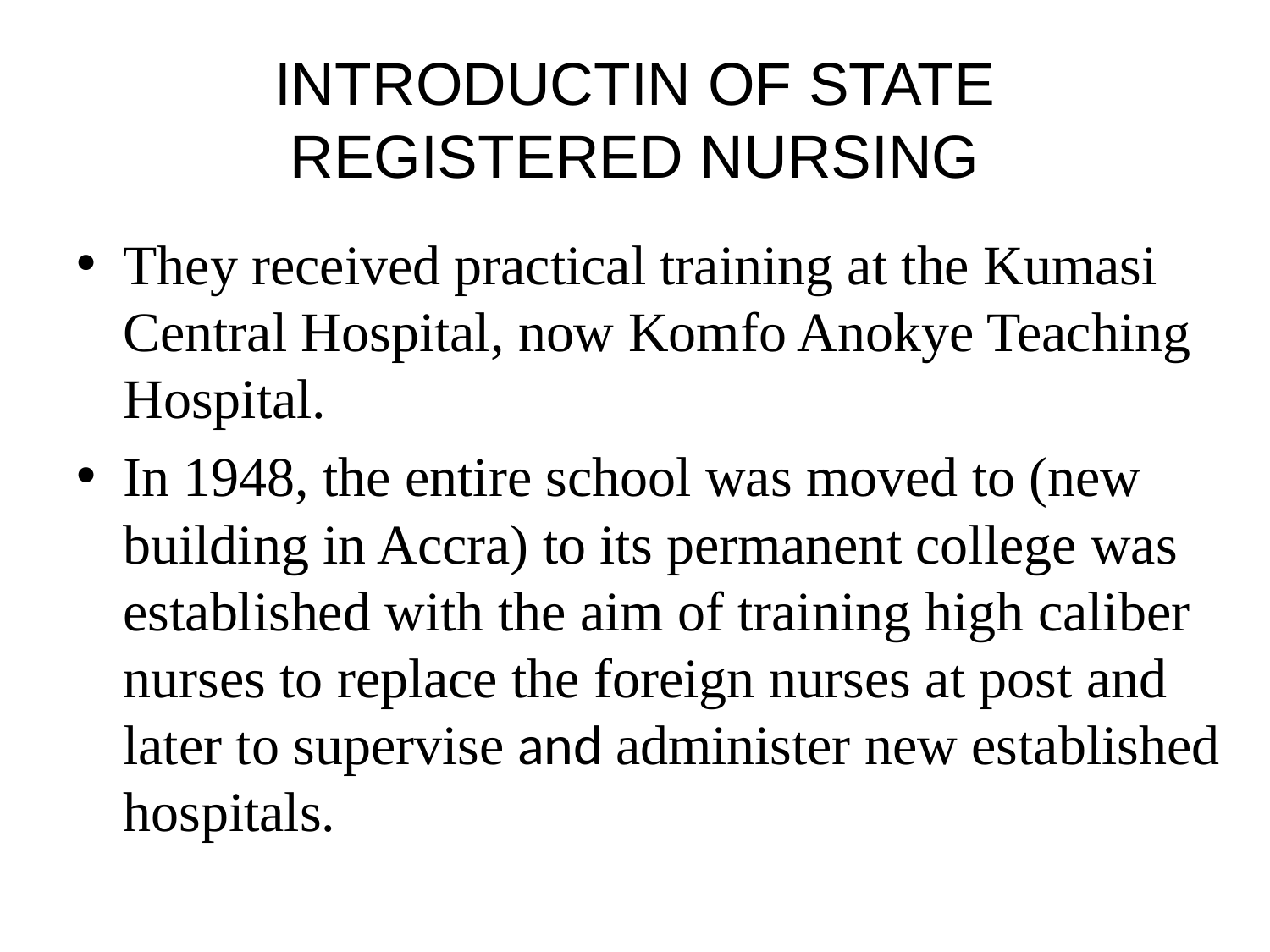

# INTRODUCTIN OF STATE REGISTERED NURSING
They received practical training at the Kumasi Central Hospital, now Komfo Anokye Teaching Hospital.
In 1948, the entire school was moved to (new building in Accra) to its permanent college was established with the aim of training high caliber nurses to replace the foreign nurses at post and later to supervise and administer new established hospitals.